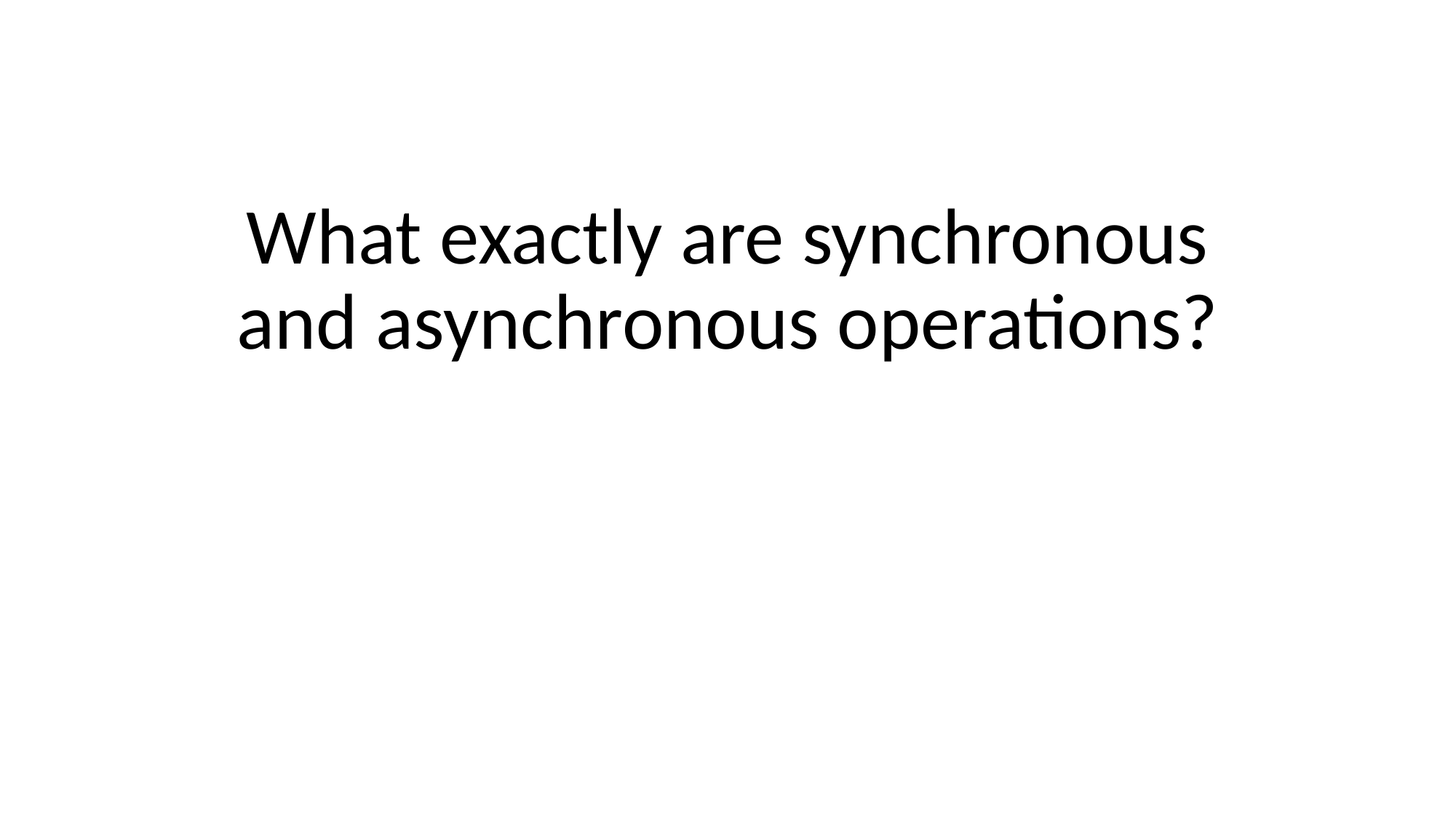

# What exactly are synchronous and asynchronous operations?